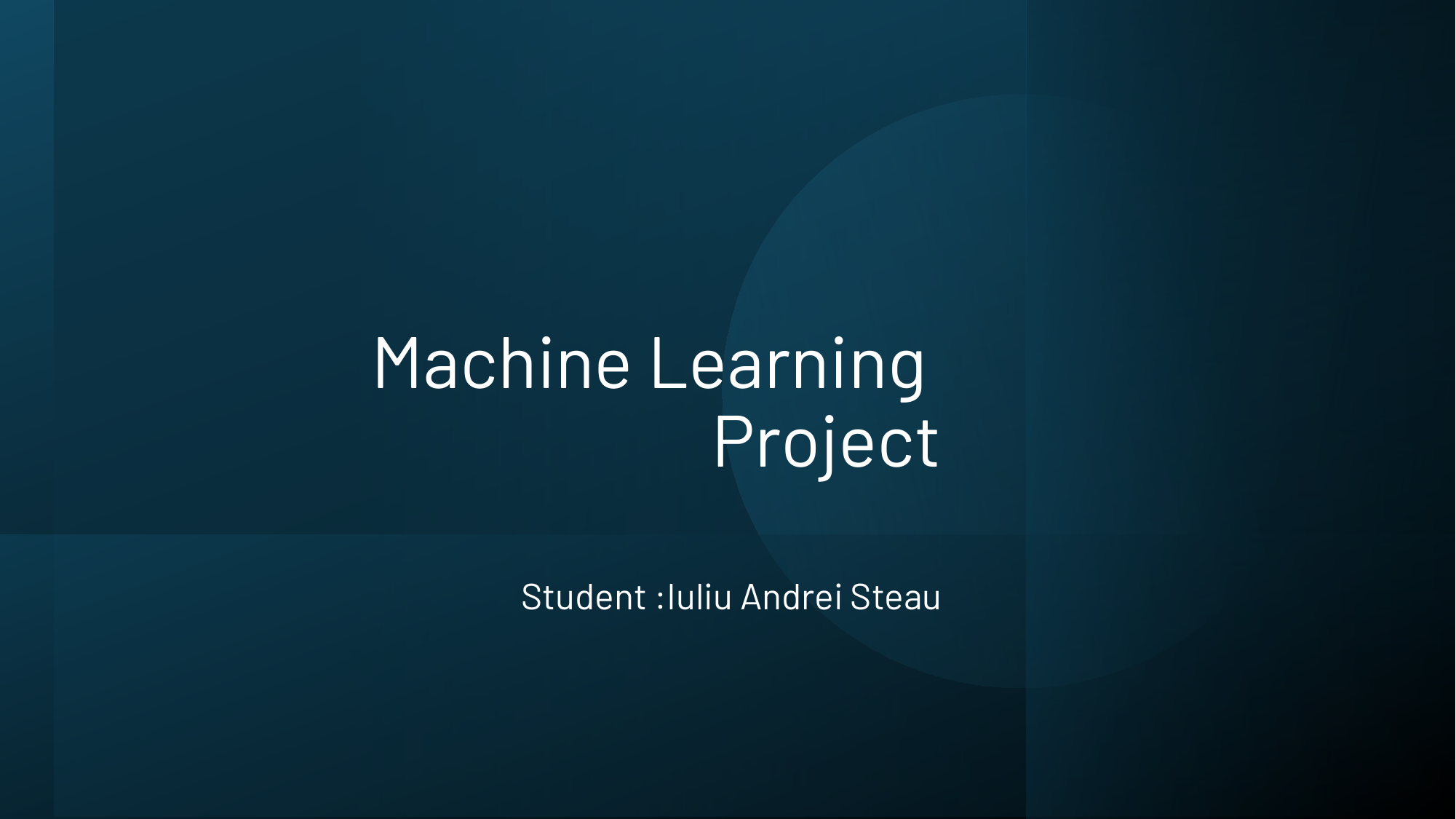

# Machine Learning Project

Student :Iuliu Andrei Steau